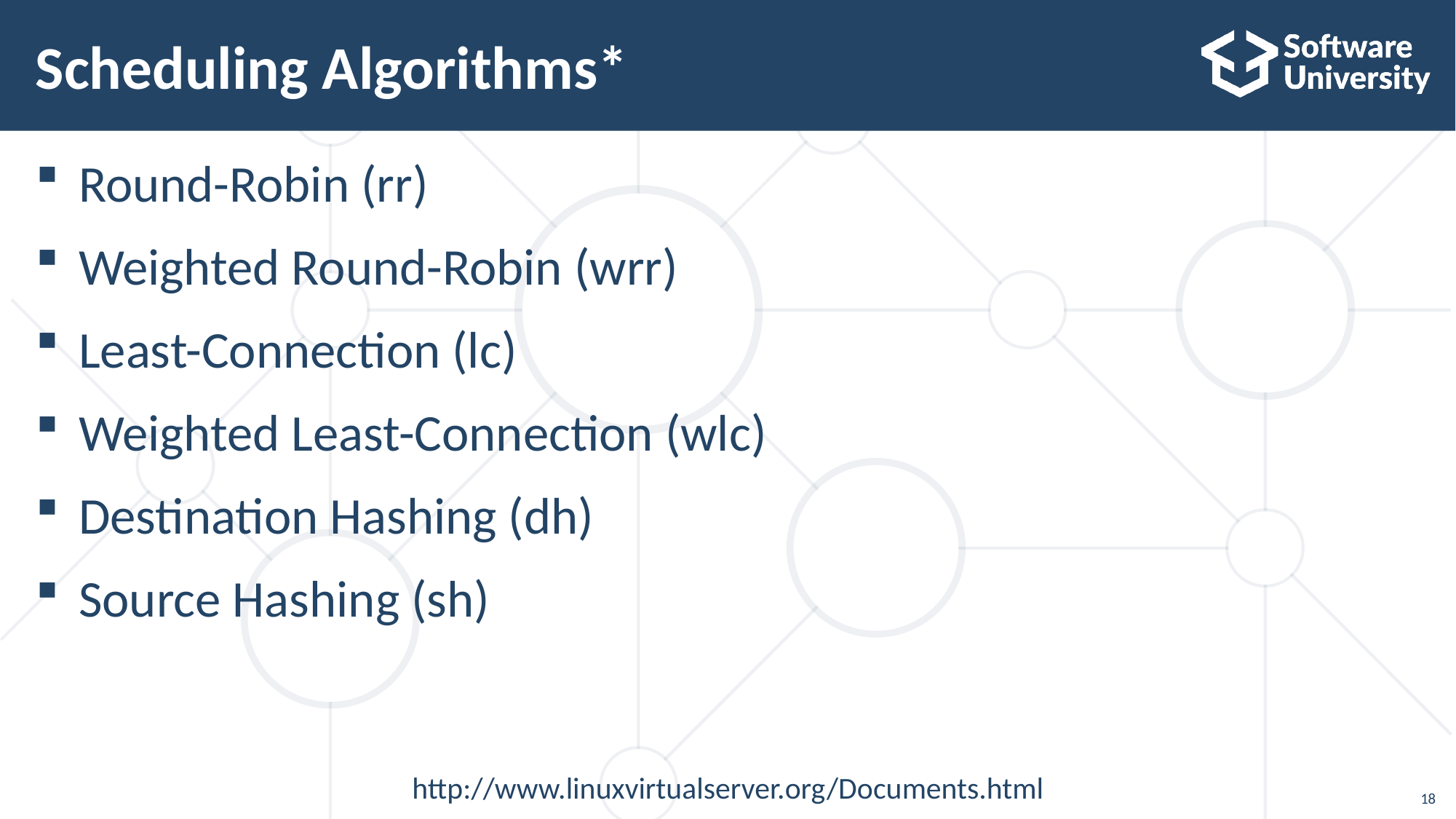

# Scheduling Algorithms*
Round-Robin (rr)
Weighted Round-Robin (wrr)
Least-Connection (lc)
Weighted Least-Connection (wlc)
Destination Hashing (dh)
Source Hashing (sh)
http://www.linuxvirtualserver.org/Documents.html
18